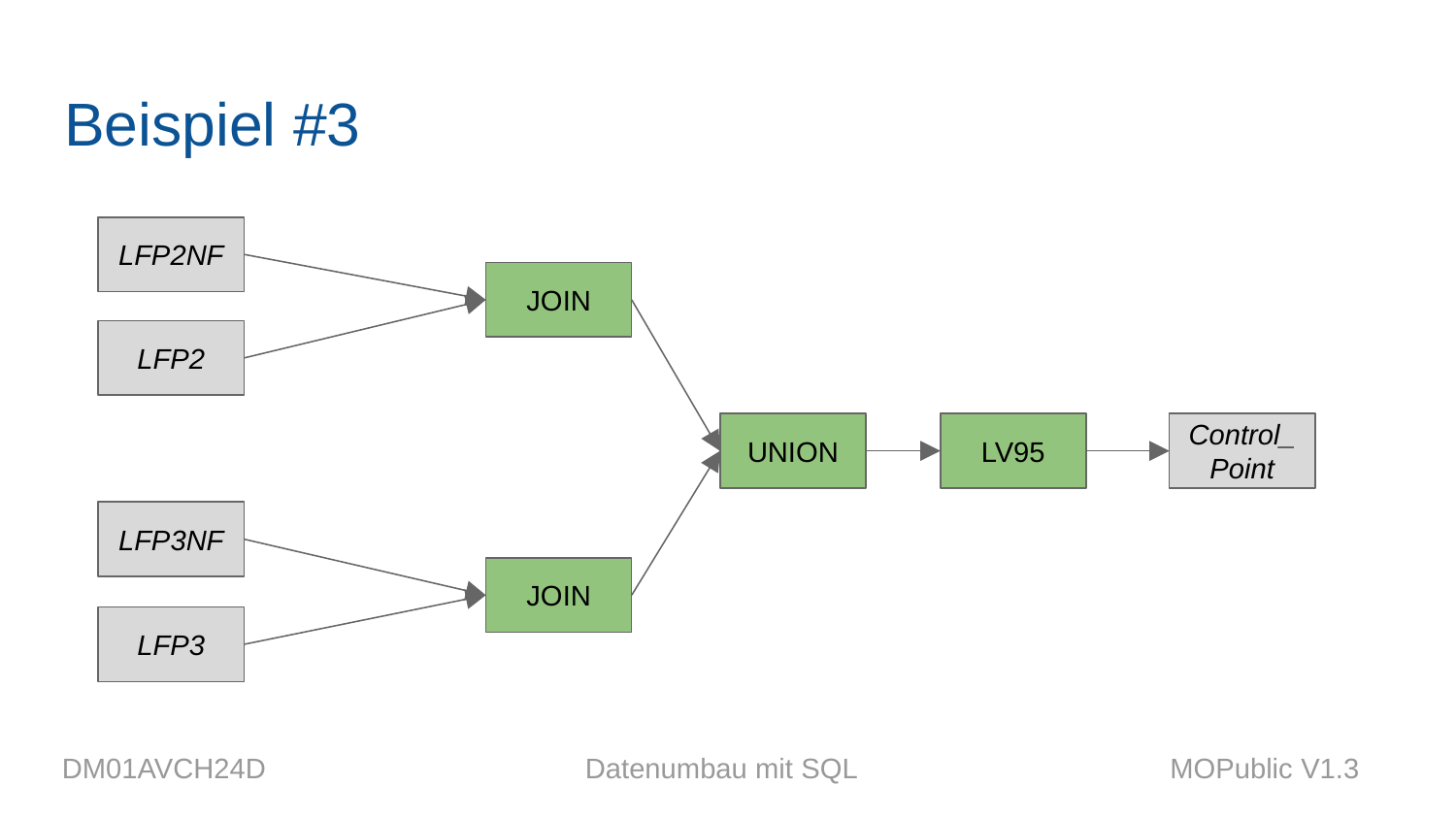

# Beispiel #3
LFP2NF
JOIN
LFP2
UNION
LV95
Control_
Point
LFP3NF
JOIN
LFP3
DM01AVCH24D
Datenumbau mit SQL
MOPublic V1.3